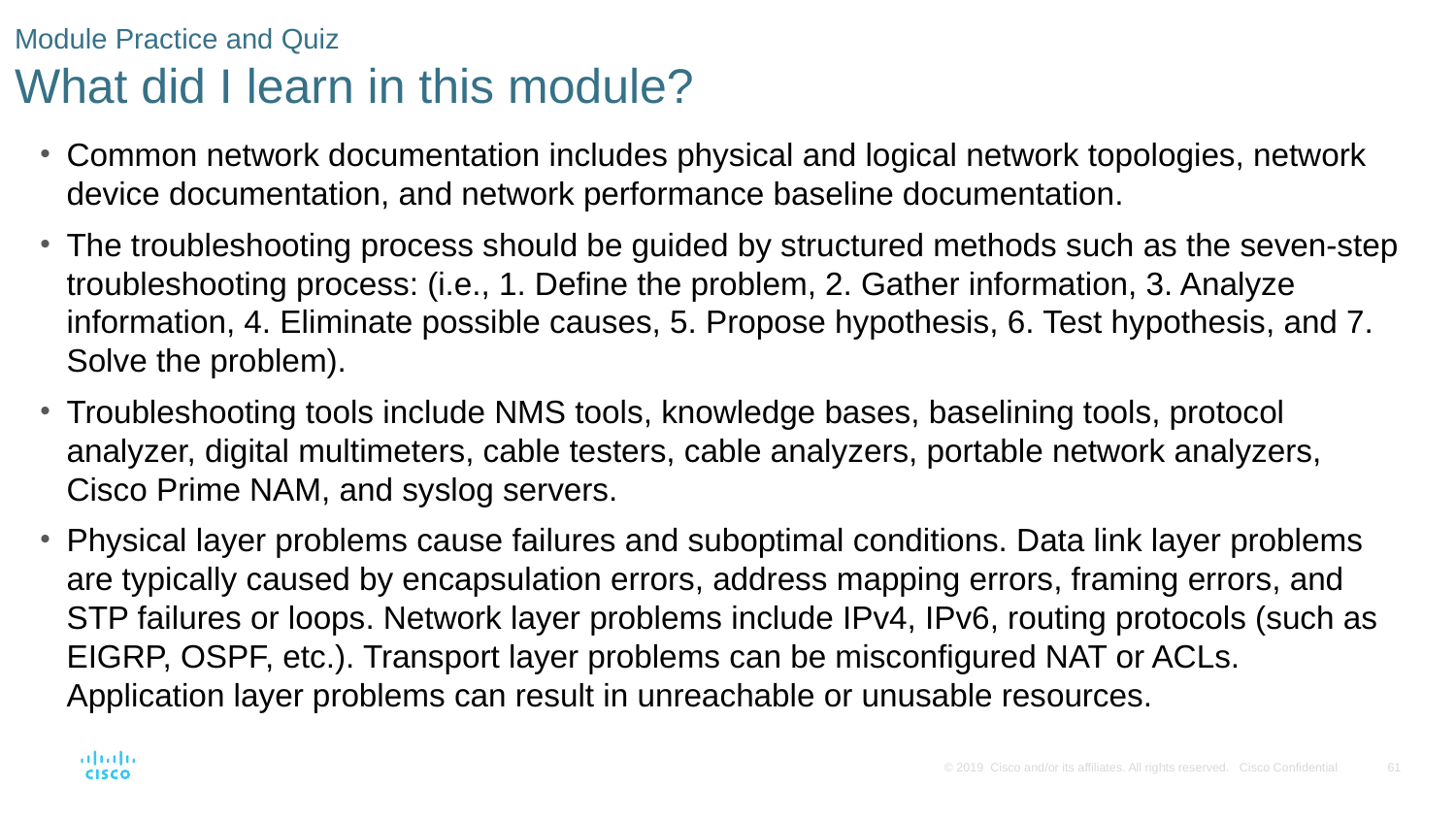

# Module Practice and Quiz What did I learn in this module?
Common network documentation includes physical and logical network topologies, network device documentation, and network performance baseline documentation.
The troubleshooting process should be guided by structured methods such as the seven-step troubleshooting process: (i.e., 1. Define the problem, 2. Gather information, 3. Analyze information, 4. Eliminate possible causes, 5. Propose hypothesis, 6. Test hypothesis, and 7. Solve the problem).
Troubleshooting tools include NMS tools, knowledge bases, baselining tools, protocol analyzer, digital multimeters, cable testers, cable analyzers, portable network analyzers, Cisco Prime NAM, and syslog servers.
Physical layer problems cause failures and suboptimal conditions. Data link layer problems are typically caused by encapsulation errors, address mapping errors, framing errors, and STP failures or loops. Network layer problems include IPv4, IPv6, routing protocols (such as EIGRP, OSPF, etc.). Transport layer problems can be misconfigured NAT or ACLs. Application layer problems can result in unreachable or unusable resources.